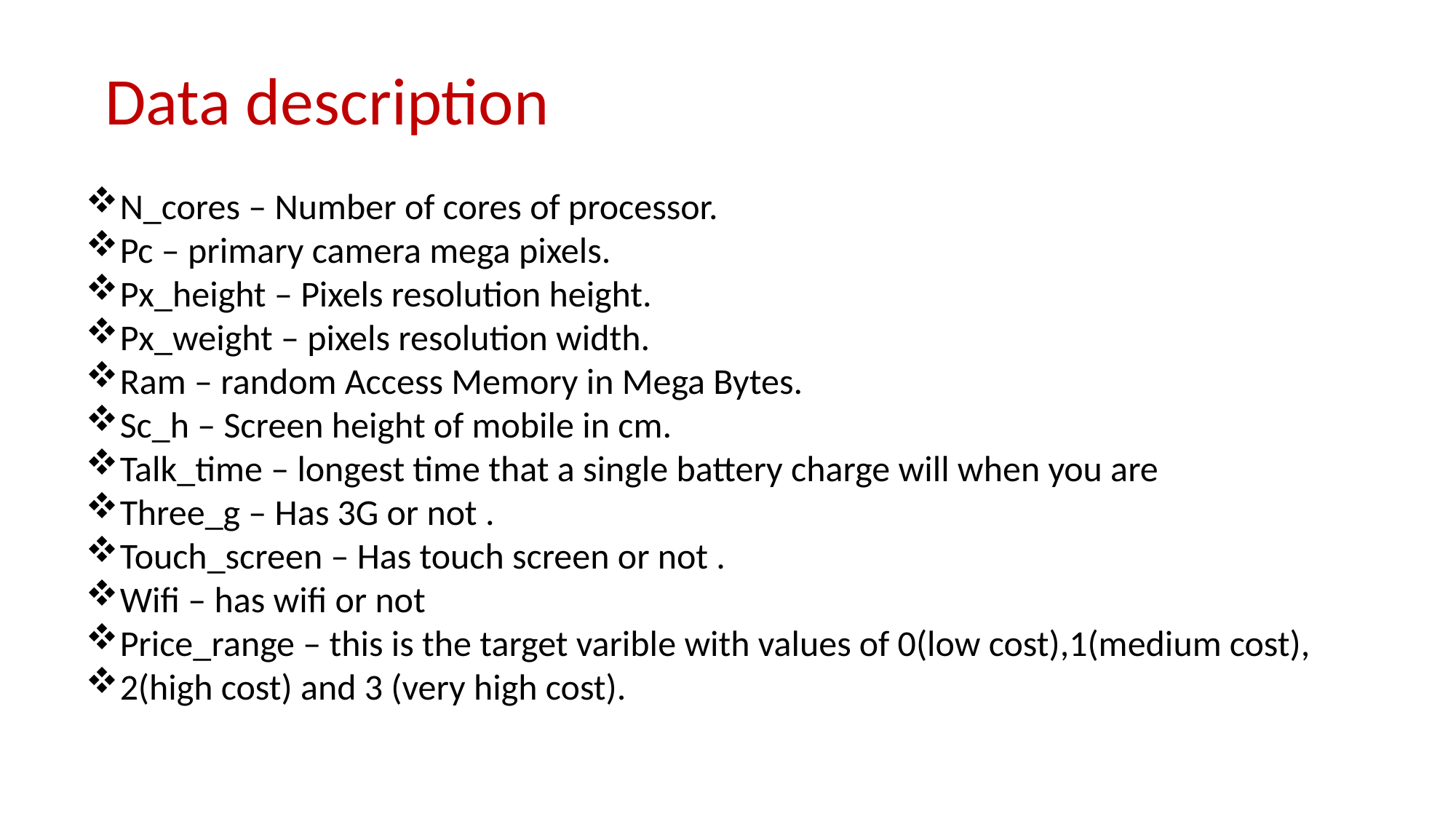

Data description
N_cores – Number of cores of processor.
Pc – primary camera mega pixels.
Px_height – Pixels resolution height.
Px_weight – pixels resolution width.
Ram – random Access Memory in Mega Bytes.
Sc_h – Screen height of mobile in cm.
Talk_time – longest time that a single battery charge will when you are
Three_g – Has 3G or not .
Touch_screen – Has touch screen or not .
Wifi – has wifi or not
Price_range – this is the target varible with values of 0(low cost),1(medium cost),
2(high cost) and 3 (very high cost).